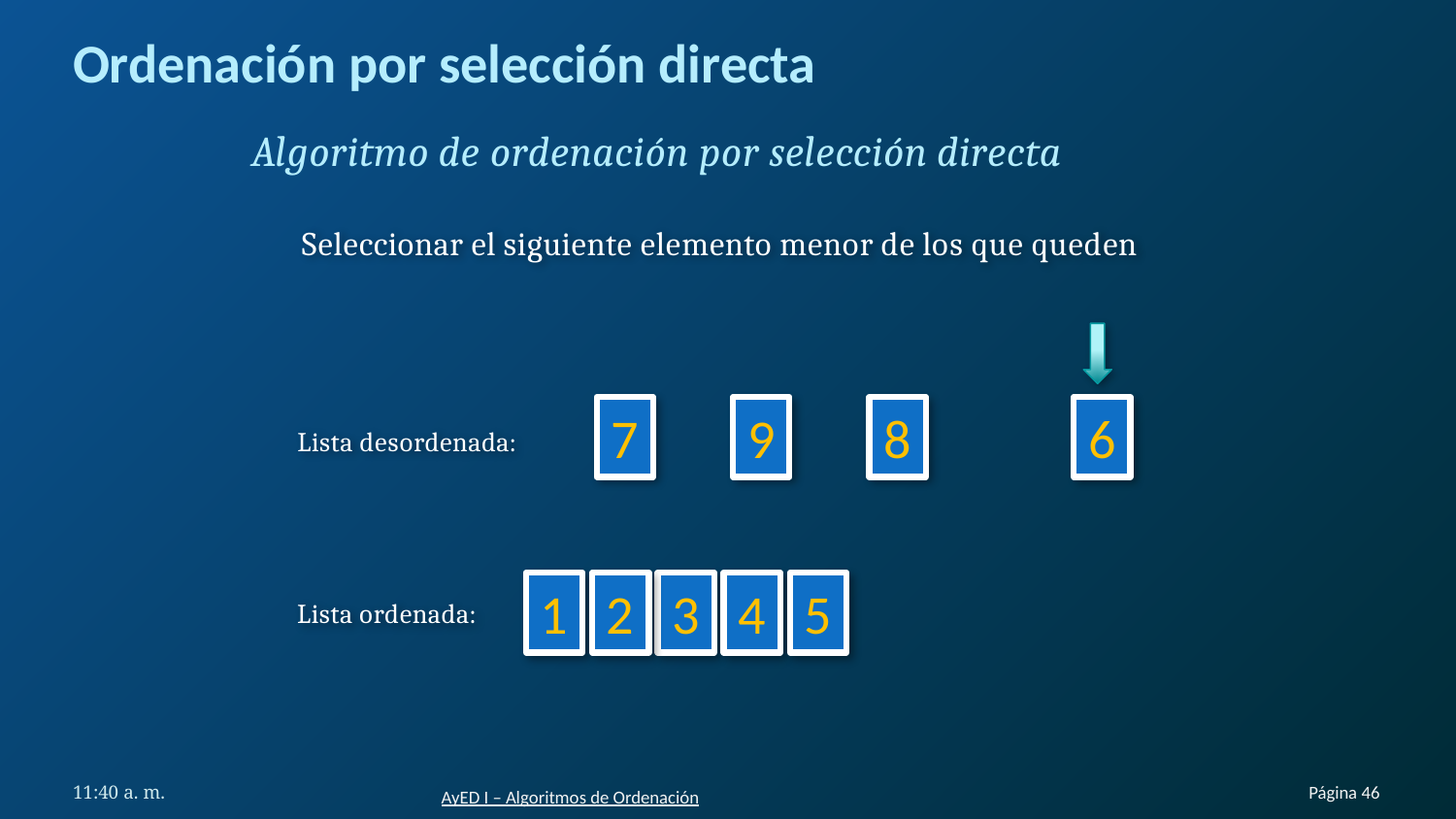

# Ordenación por selección directa
Algoritmo de ordenación por selección directa

Seleccionar el siguiente elemento menor de los que queden

7
9
8
6
Lista desordenada:
1
2
3
4
5
Lista ordenada:
11:40 a. m.
Página 46
AyED I – Algoritmos de Ordenación